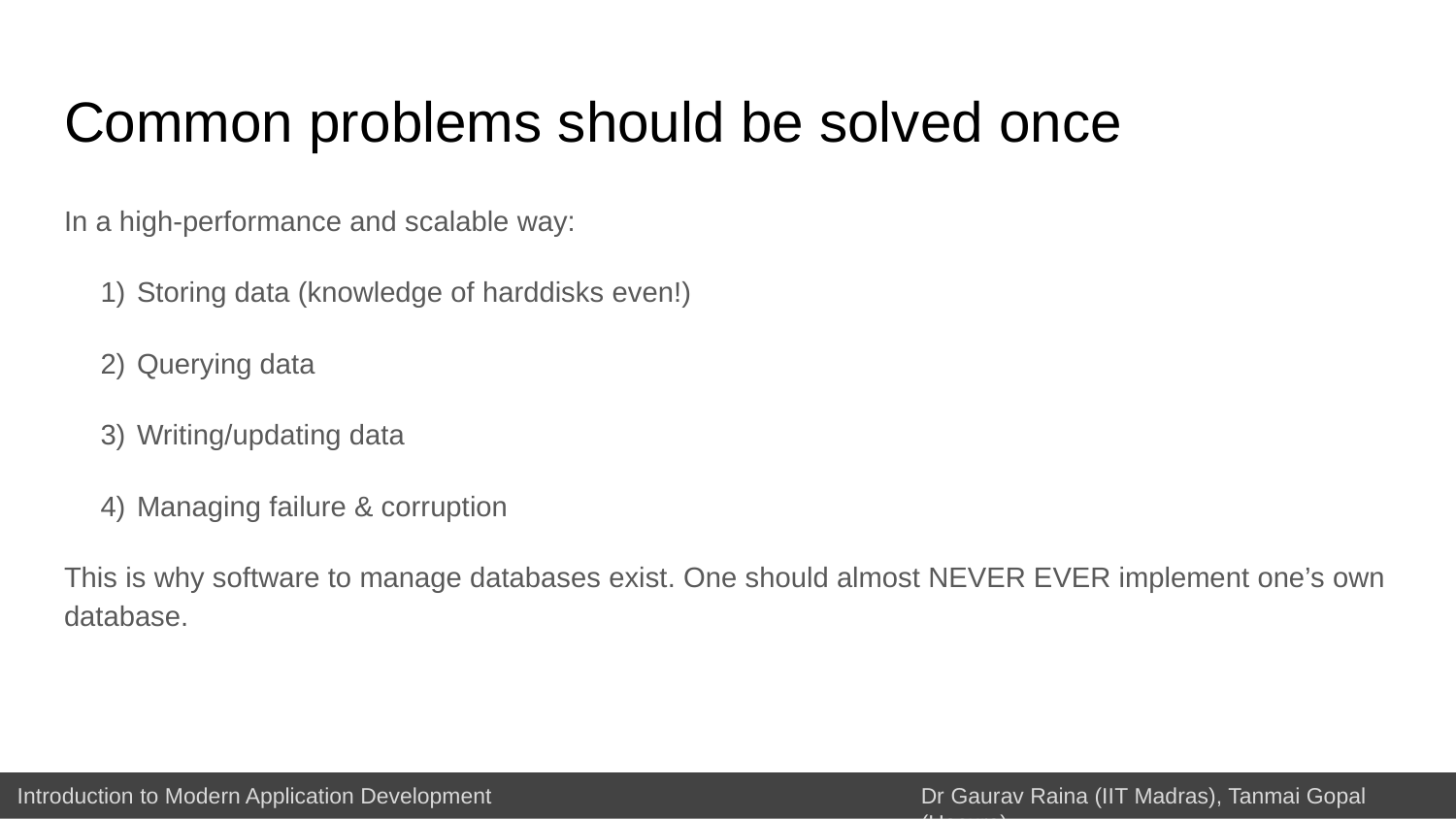

# Common problems should be solved once
In a high-performance and scalable way:
Storing data (knowledge of harddisks even!)
Querying data
Writing/updating data
Managing failure & corruption
This is why software to manage databases exist. One should almost NEVER EVER implement one’s own database.